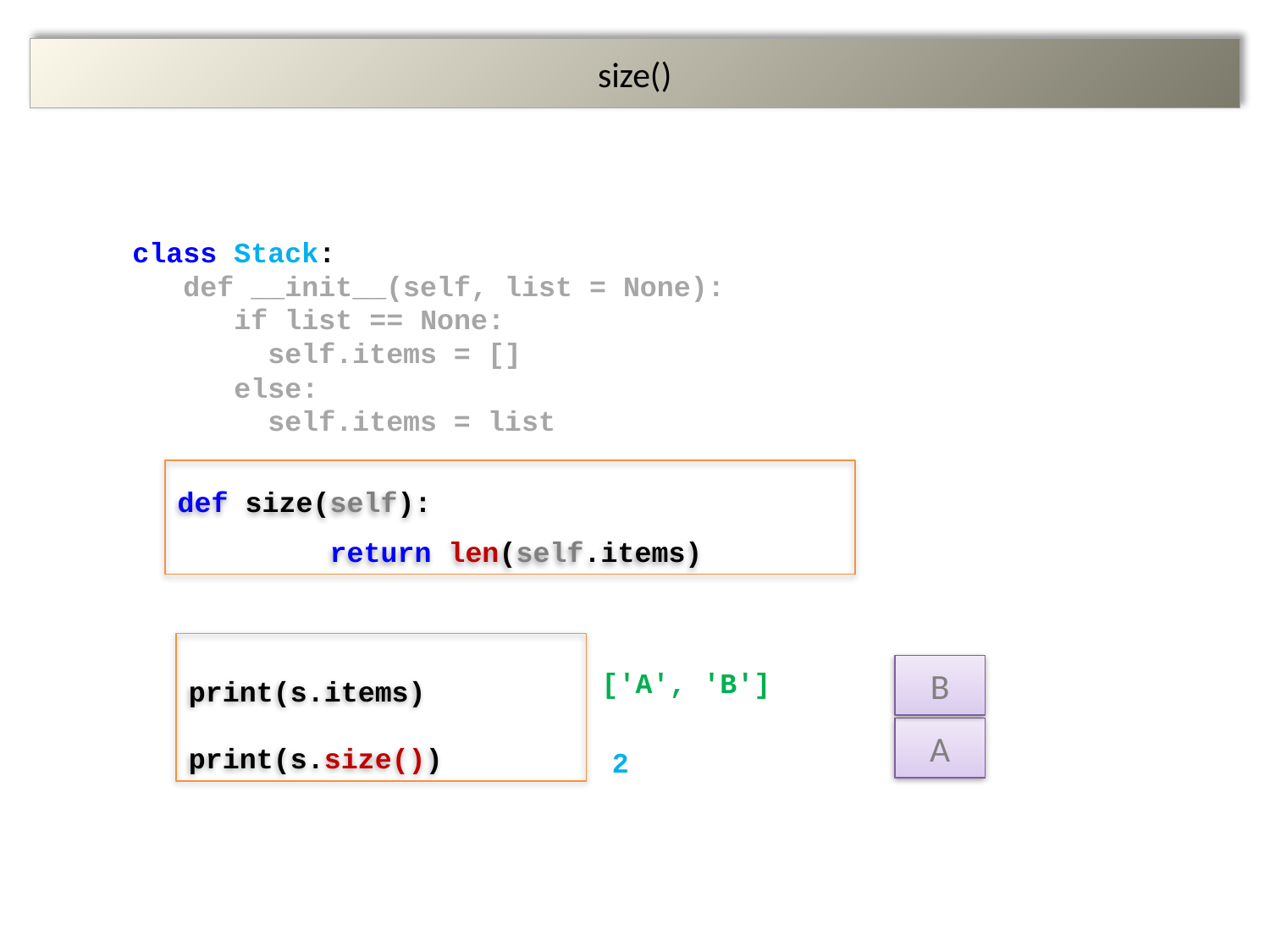

# size()
class Stack:
   def __init__(self, list = None):
      if list == None:
        self.items = []
      else:
        self.items = list
def size(self):
         return len(self.items)
print(s.items)
print(s.size())
B
['A', 'B']
A
2